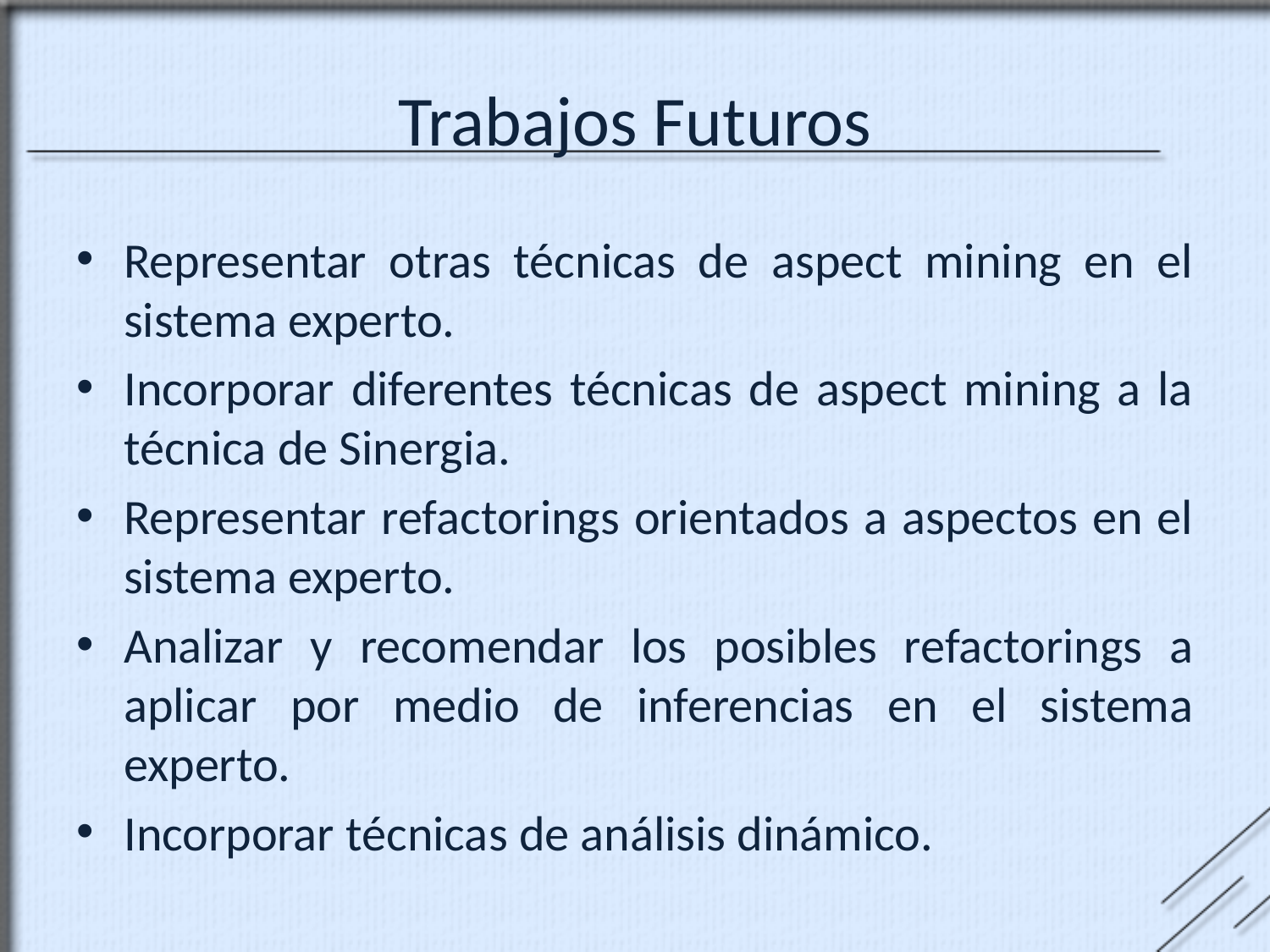

# Trabajos Futuros
Representar otras técnicas de aspect mining en el sistema experto.
Incorporar diferentes técnicas de aspect mining a la técnica de Sinergia.
Representar refactorings orientados a aspectos en el sistema experto.
Analizar y recomendar los posibles refactorings a aplicar por medio de inferencias en el sistema experto.
Incorporar técnicas de análisis dinámico.